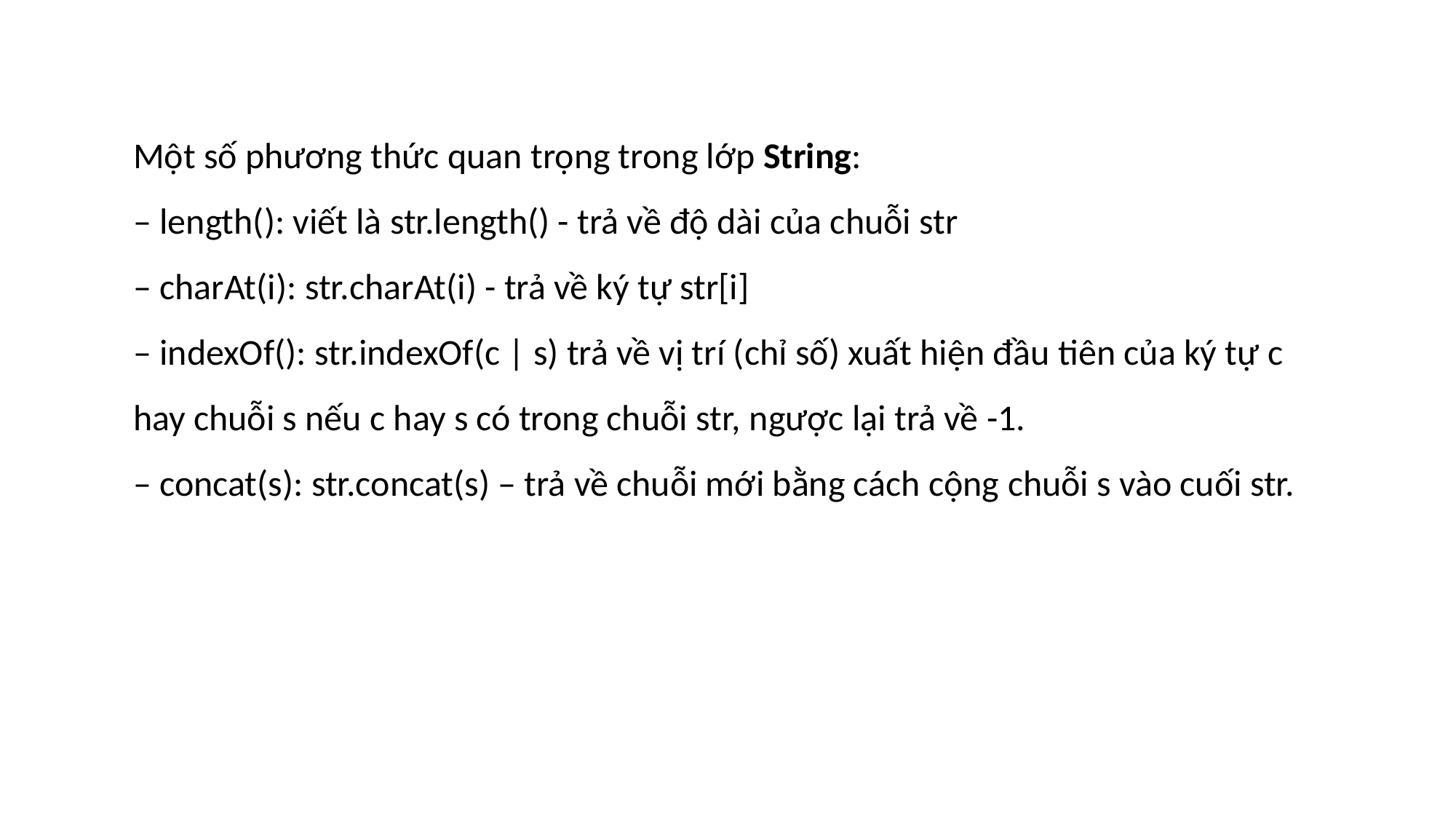

Một số phương thức quan trọng trong lớp String:
– length(): viết là str.length() - trả về độ dài của chuỗi str
– charAt(i): str.charAt(i) - trả về ký tự str[i]
– indexOf(): str.indexOf(c | s) trả về vị trí (chỉ số) xuất hiện đầu tiên của ký tự c hay chuỗi s nếu c hay s có trong chuỗi str, ngược lại trả về -1.
– concat(s): str.concat(s) – trả về chuỗi mới bằng cách cộng chuỗi s vào cuối str.